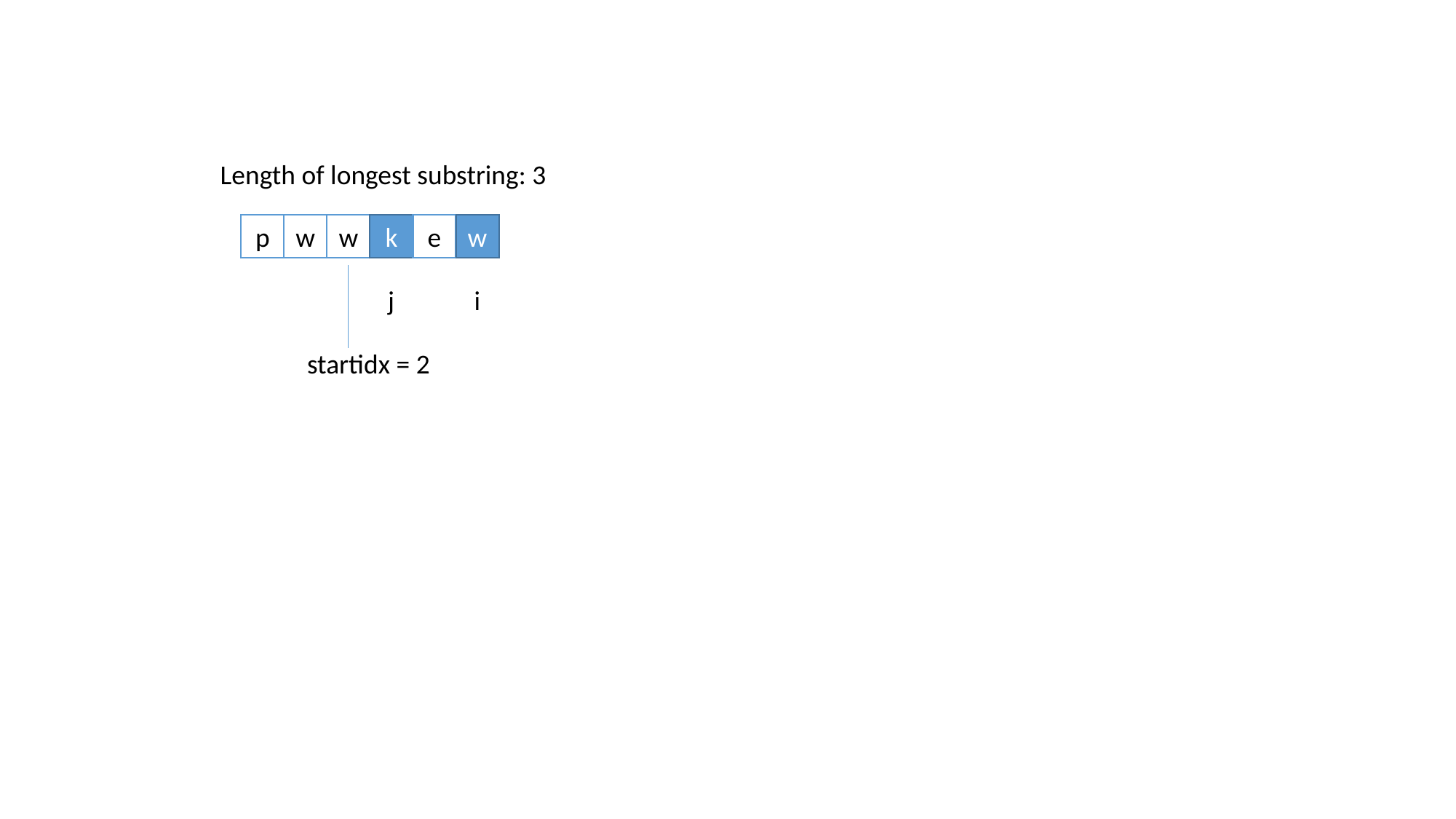

Length of longest substring: 3
p
w
w
k
e
w
j
i
startidx = 2